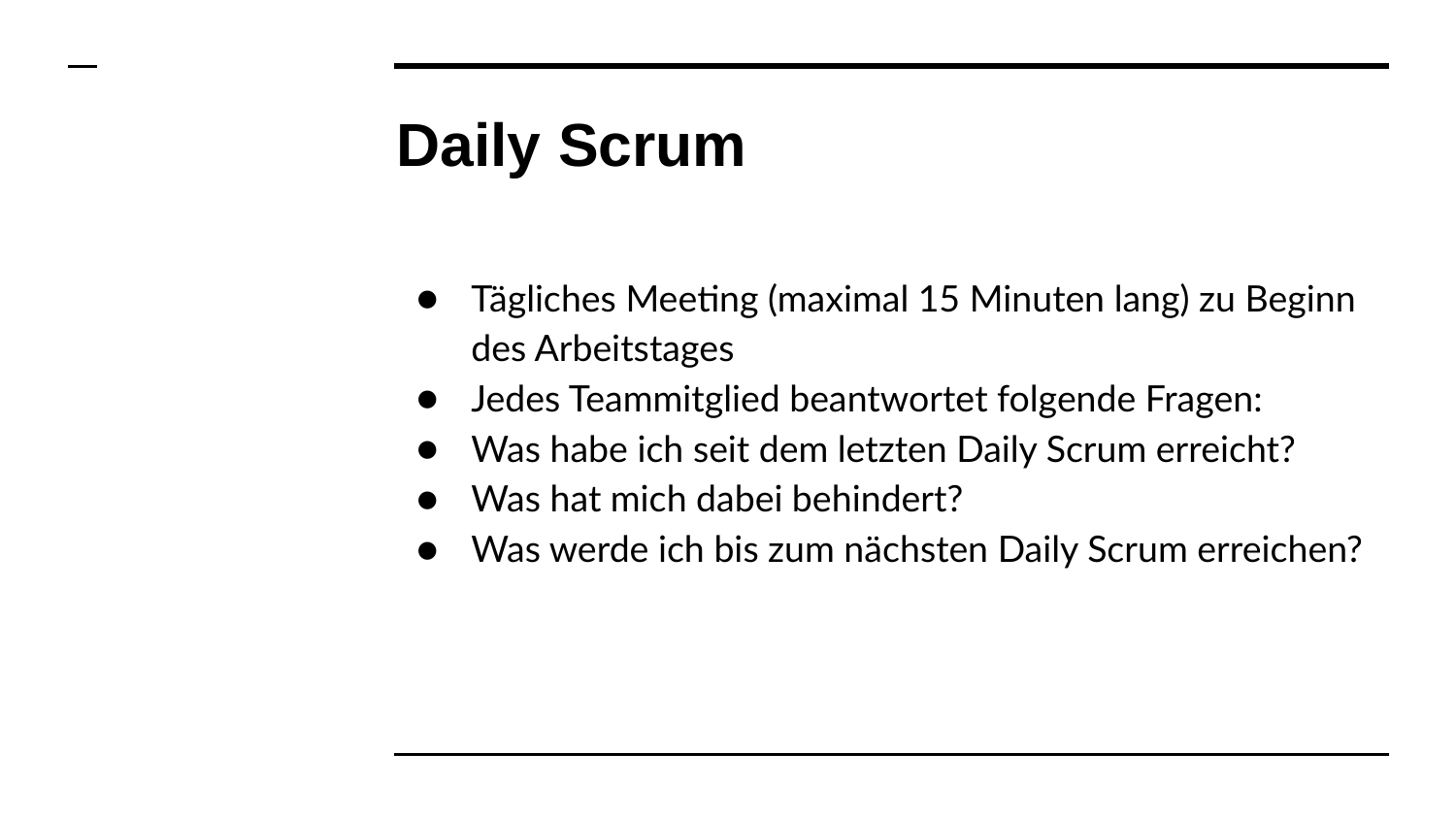

# Daily Scrum

Tägliches Meeting (maximal 15 Minuten lang) zu Beginn des Arbeitstages
Jedes Teammitglied beantwortet folgende Fragen:
Was habe ich seit dem letzten Daily Scrum erreicht?
Was hat mich dabei behindert?
Was werde ich bis zum nächsten Daily Scrum erreichen?